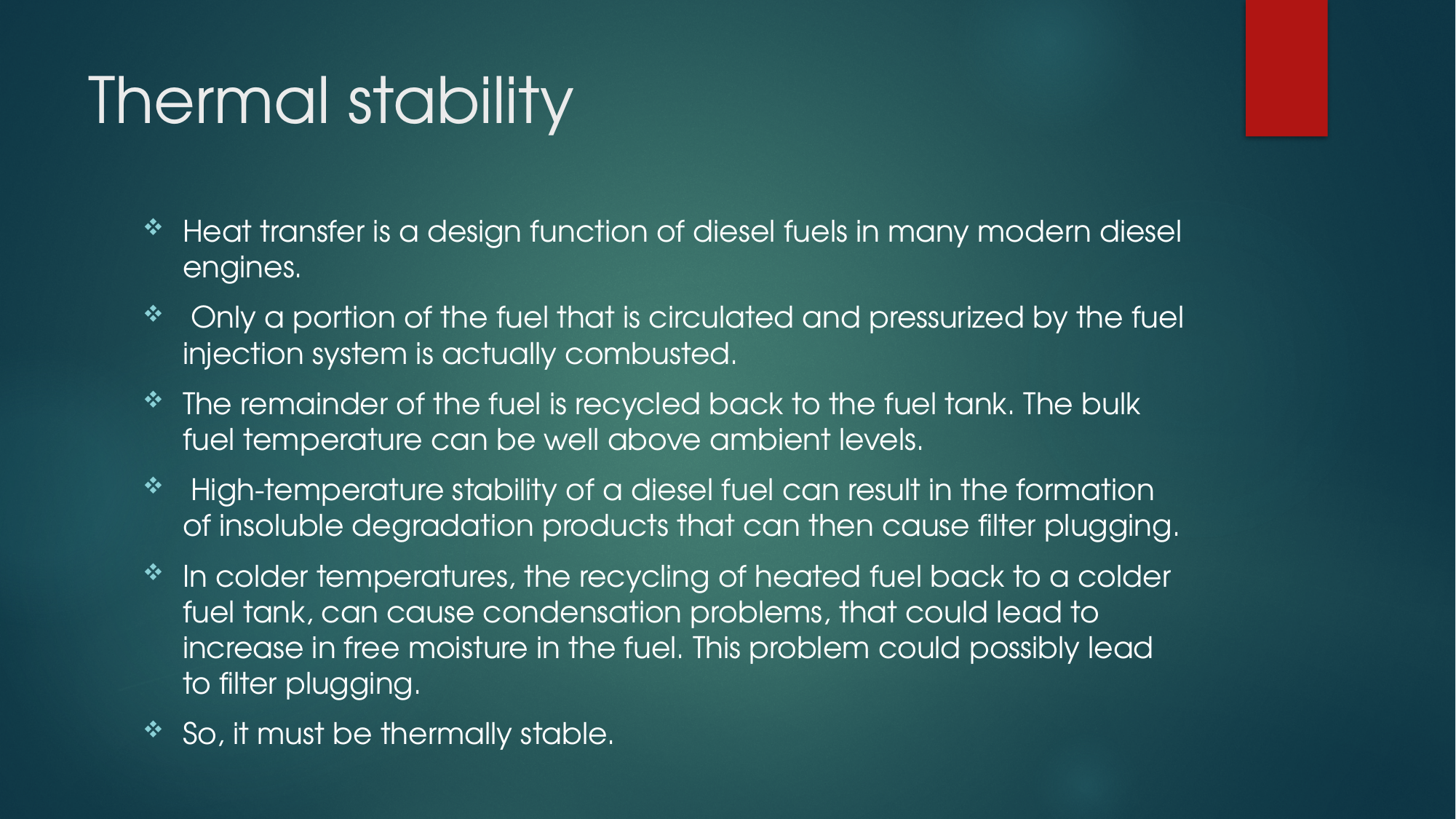

# Thermal stability
Heat transfer is a design function of diesel fuels in many modern diesel engines.
 Only a portion of the fuel that is circulated and pressurized by the fuel injection system is actually combusted.
The remainder of the fuel is recycled back to the fuel tank. The bulk fuel temperature can be well above ambient levels.
 High-temperature stability of a diesel fuel can result in the formation of insoluble degradation products that can then cause filter plugging.
In colder temperatures, the recycling of heated fuel back to a colder fuel tank, can cause condensation problems, that could lead to increase in free moisture in the fuel. This problem could possibly lead to filter plugging.
So, it must be thermally stable.